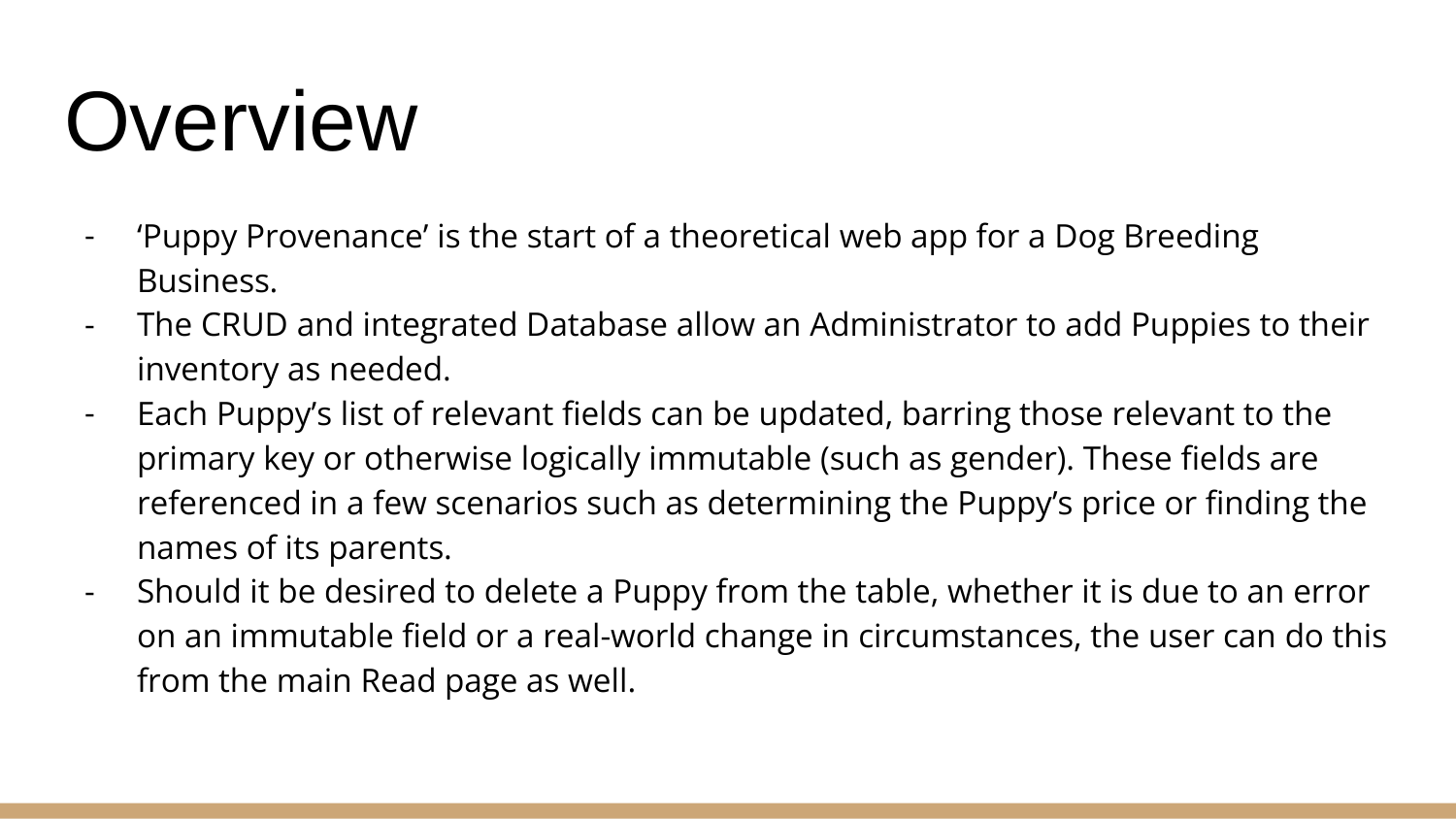

# Overview
‘Puppy Provenance’ is the start of a theoretical web app for a Dog Breeding Business.
The CRUD and integrated Database allow an Administrator to add Puppies to their inventory as needed.
Each Puppy’s list of relevant fields can be updated, barring those relevant to the primary key or otherwise logically immutable (such as gender). These fields are referenced in a few scenarios such as determining the Puppy’s price or finding the names of its parents.
Should it be desired to delete a Puppy from the table, whether it is due to an error on an immutable field or a real-world change in circumstances, the user can do this from the main Read page as well.